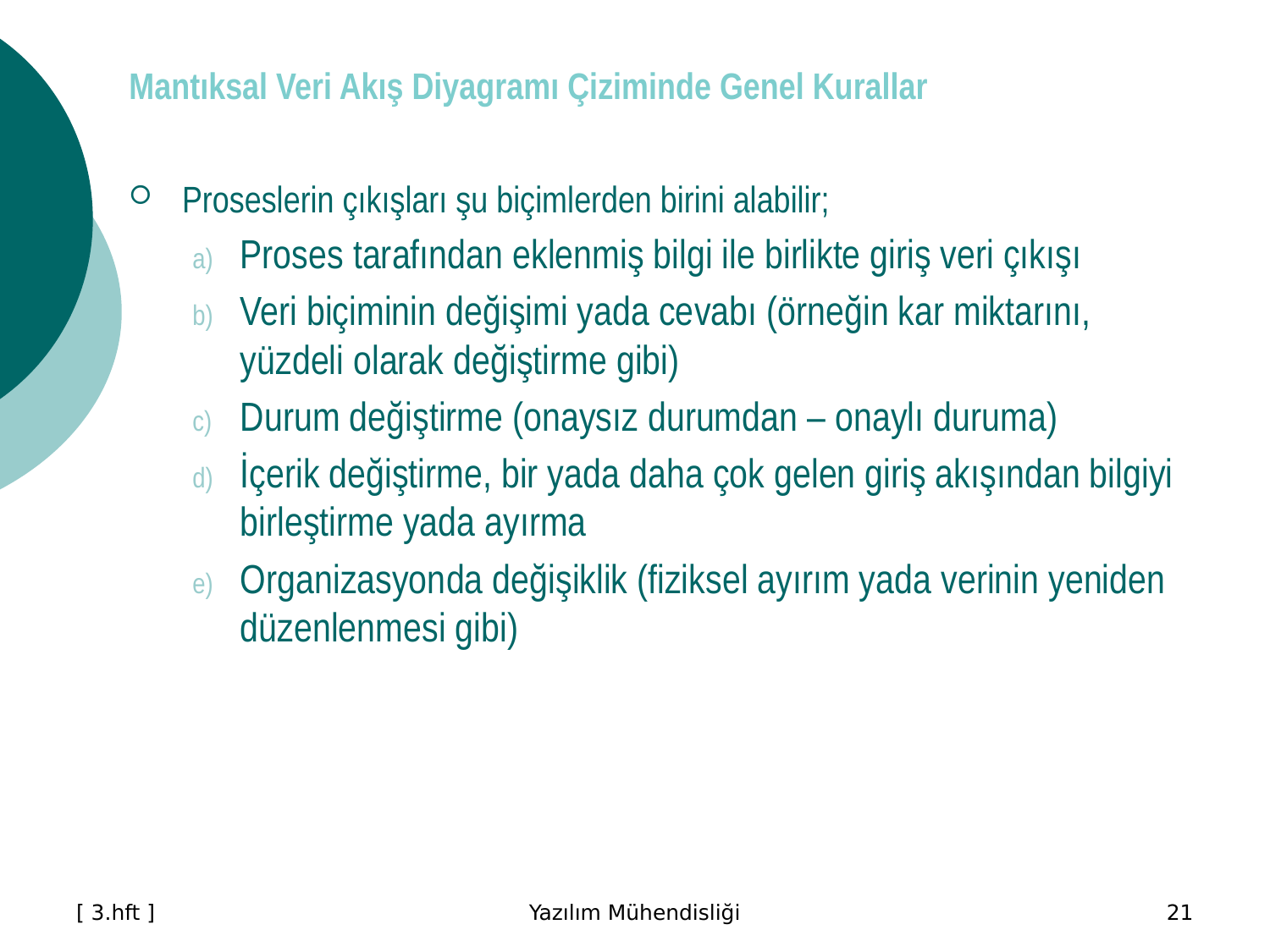

Mantıksal Veri Akış Diyagramı Çiziminde Genel Kurallar

Proseslerin çıkışları şu biçimlerden birini alabilir;
Proses tarafından eklenmiş bilgi ile birlikte giriş veri çıkışı
Veri biçiminin değişimi yada cevabı (örneğin kar miktarını, yüzdeli olarak değiştirme gibi)
Durum değiştirme (onaysız durumdan – onaylı duruma)
İçerik değiştirme, bir yada daha çok gelen giriş akışından bilgiyi birleştirme yada ayırma
Organizasyonda değişiklik (fiziksel ayırım yada verinin yeniden düzenlenmesi gibi)

[ 3.hft ]
Yazılım Mühendisliği
21